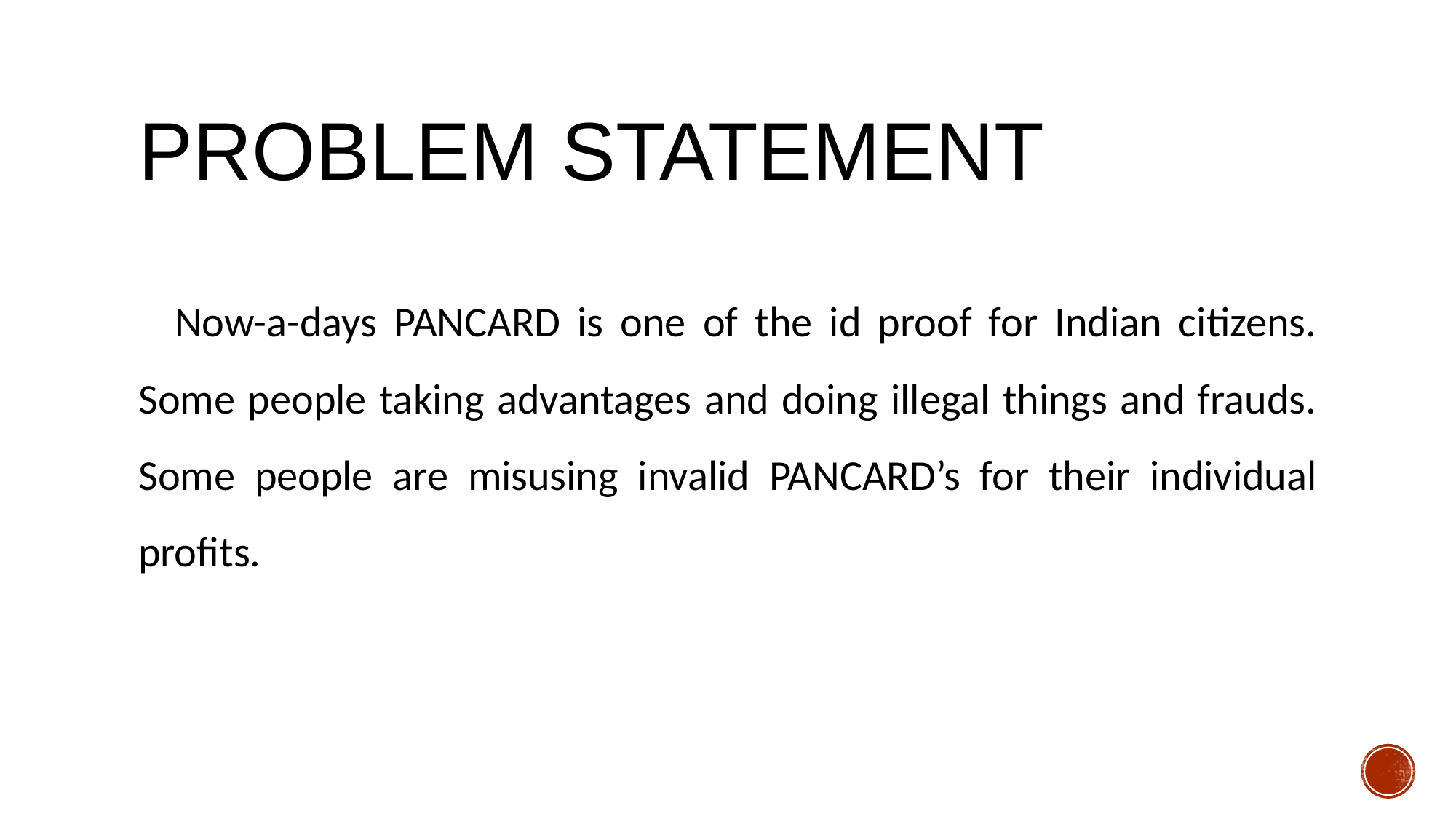

# PROBLEM STATEMENT
  Now-a-days PANCARD is one of the id proof for Indian citizens. Some people taking advantages and doing illegal things and frauds. Some people are misusing invalid PANCARD’s for their individual profits.